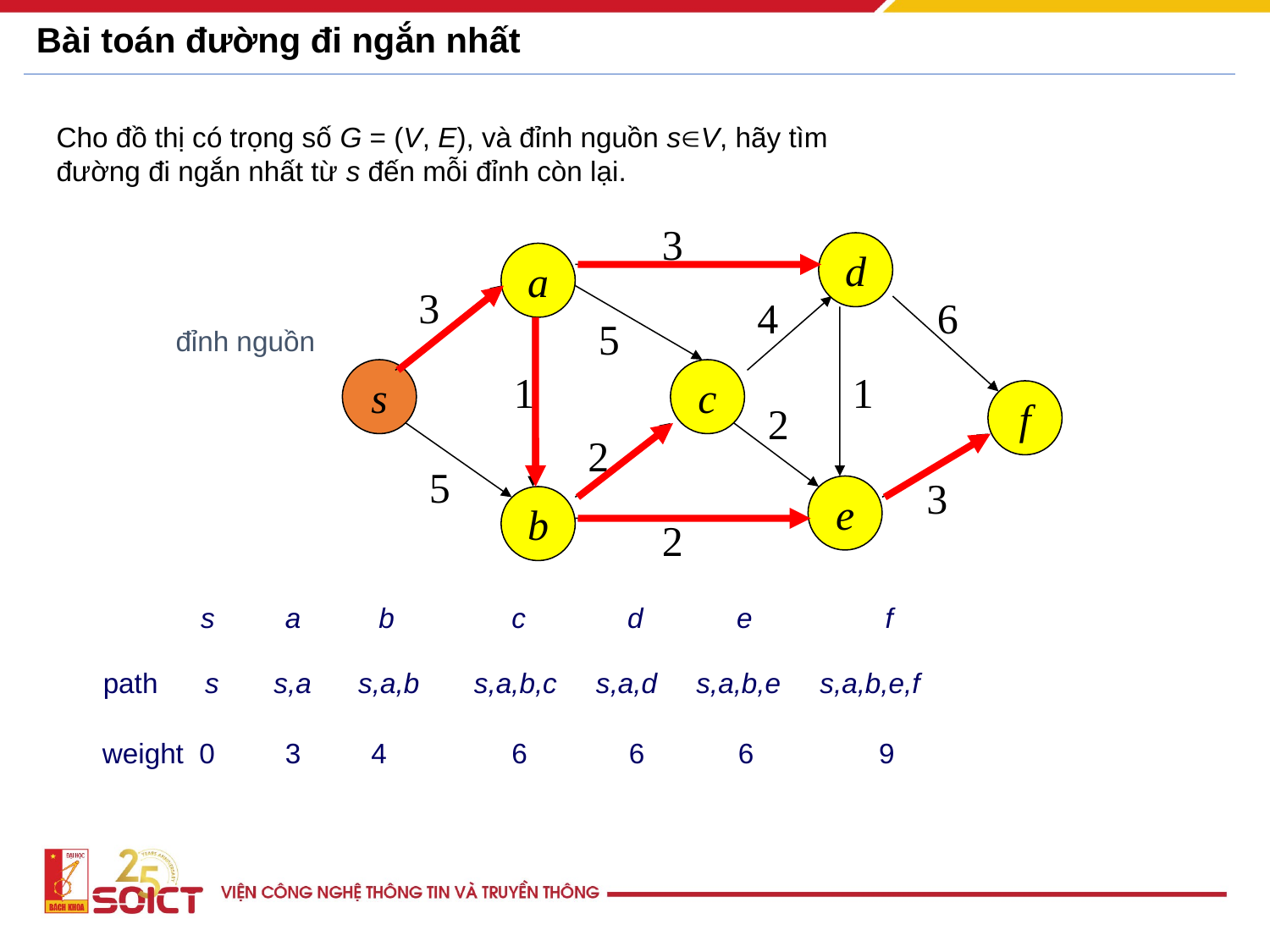

# Bài toán đường đi ngắn nhất
Cho đồ thị có trọng số G = (V, E), và đỉnh nguồn s∈V, hãy tìm
đường đi ngắn nhất từ s đến mỗi đỉnh còn lại.
3
d
a

3

4
6

5

đỉnh nguồn

s
1
c
1
f
2

2

5
3
e
b
2

s         a          b               c             d            e                 f
path      s       s,a      s,a,b       s,a,b,c     s,a,d     s,a,b,e     s,a,b,e,f
weight  0         3         4                6             6            6                9